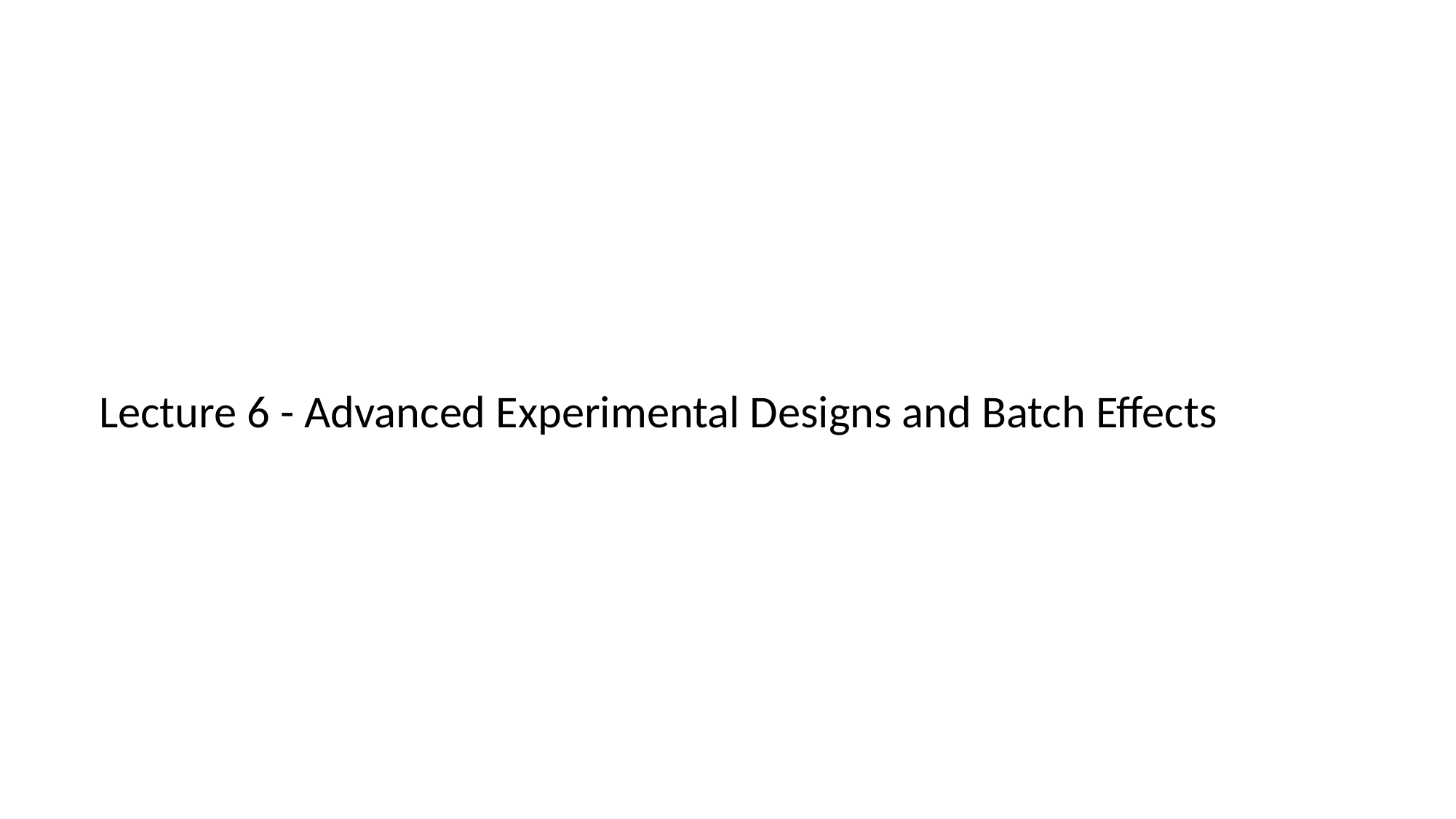

Lecture 6 - Advanced Experimental Designs and Batch Effects